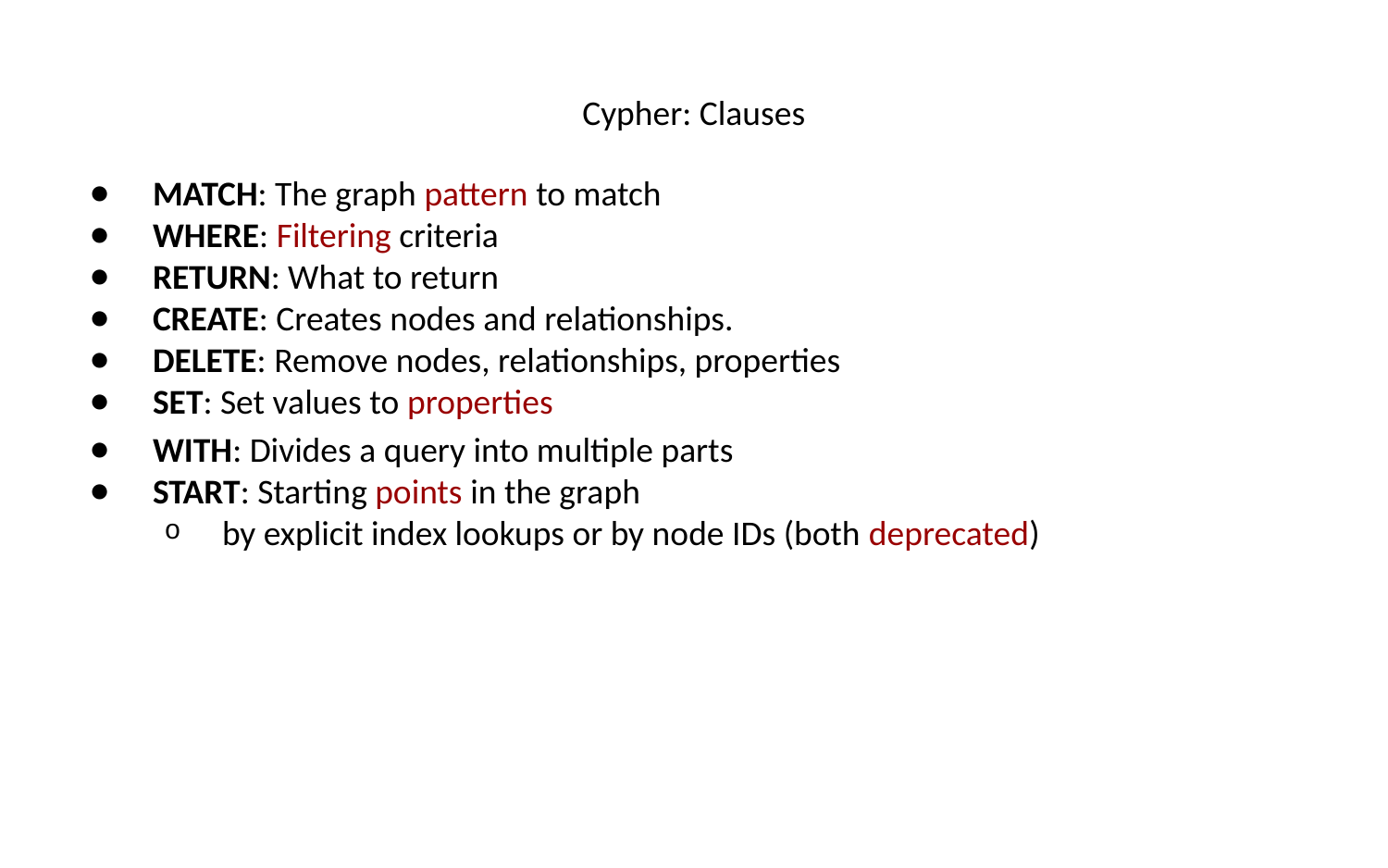

# Cypher: Clauses
MATCH: The graph pattern to match
WHERE: Filtering criteria
RETURN: What to return
CREATE: Creates nodes and relationships.
DELETE: Remove nodes, relationships, properties
SET: Set values to properties
WITH: Divides a query into multiple parts
START: Starting points in the graph
by explicit index lookups or by node IDs (both deprecated)